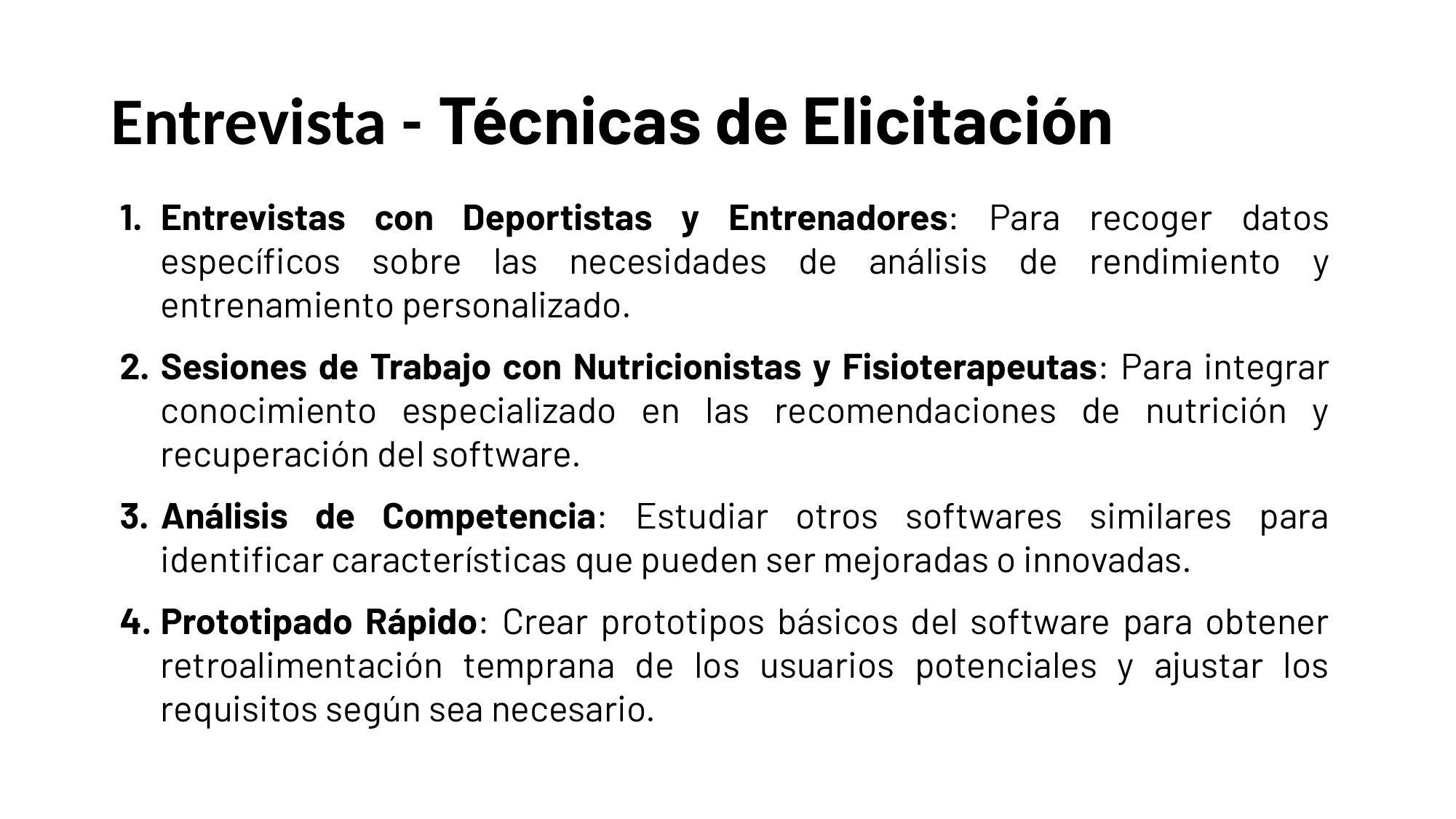

# Entrevista - Técnicas de Elicitación
Entrevistas con Deportistas y Entrenadores: Para recoger datos específicos sobre las necesidades de análisis de rendimiento y entrenamiento personalizado.

Sesiones de Trabajo con Nutricionistas y Fisioterapeutas: Para integrar conocimiento especializado en las recomendaciones de nutrición y recuperación del software.

Análisis de Competencia: Estudiar otros softwares similares para identificar características que pueden ser mejoradas o innovadas.

Prototipado Rápido: Crear prototipos básicos del software para obtener retroalimentación temprana de los usuarios potenciales y ajustar los requisitos según sea necesario.